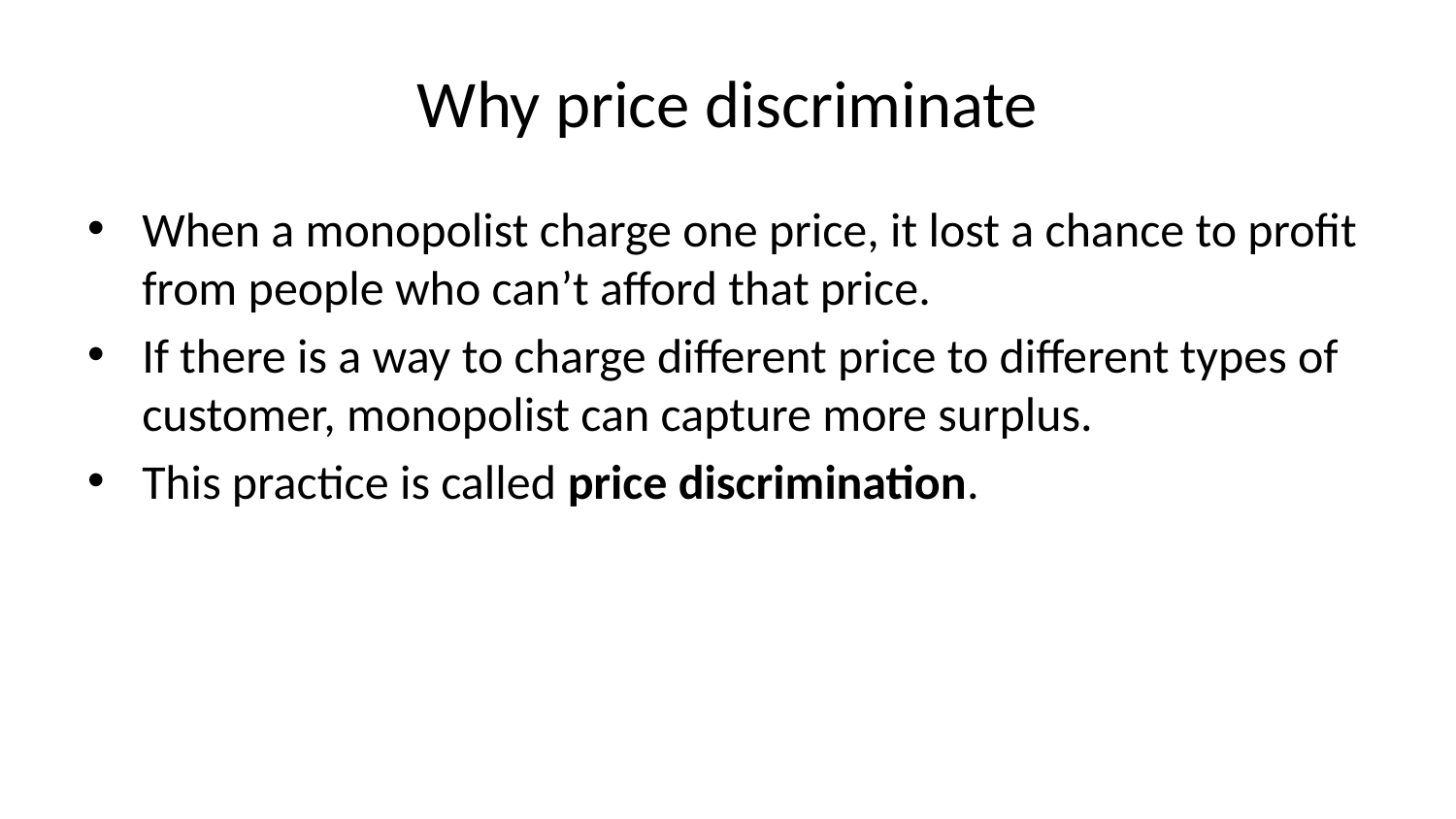

# Why price discriminate
When a monopolist charge one price, it lost a chance to profit from people who can’t afford that price.
If there is a way to charge different price to different types of customer, monopolist can capture more surplus.
This practice is called price discrimination.